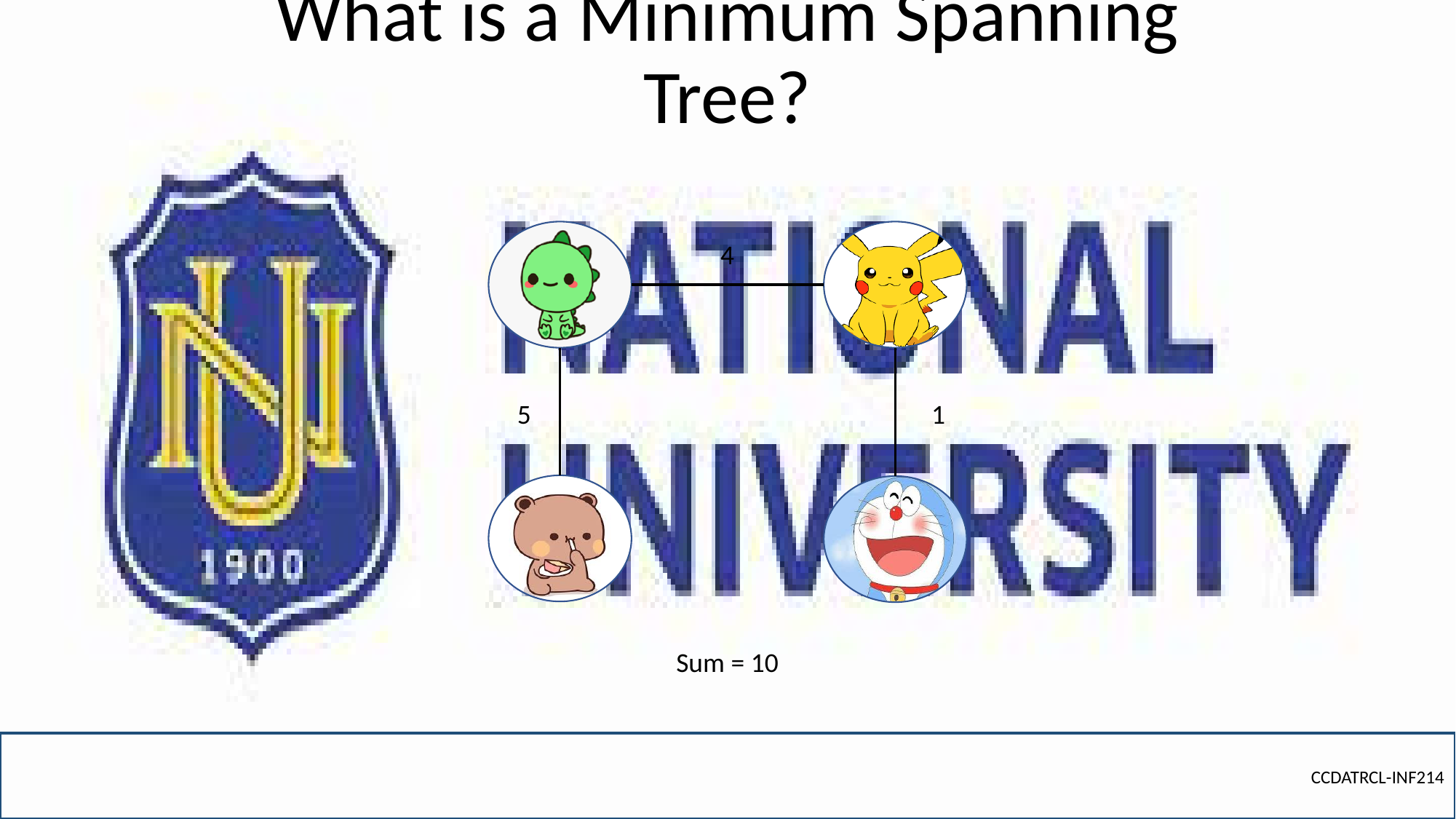

# What is a Minimum Spanning Tree?

4
5
1

Sum = 10
CCDATRCL-INF214